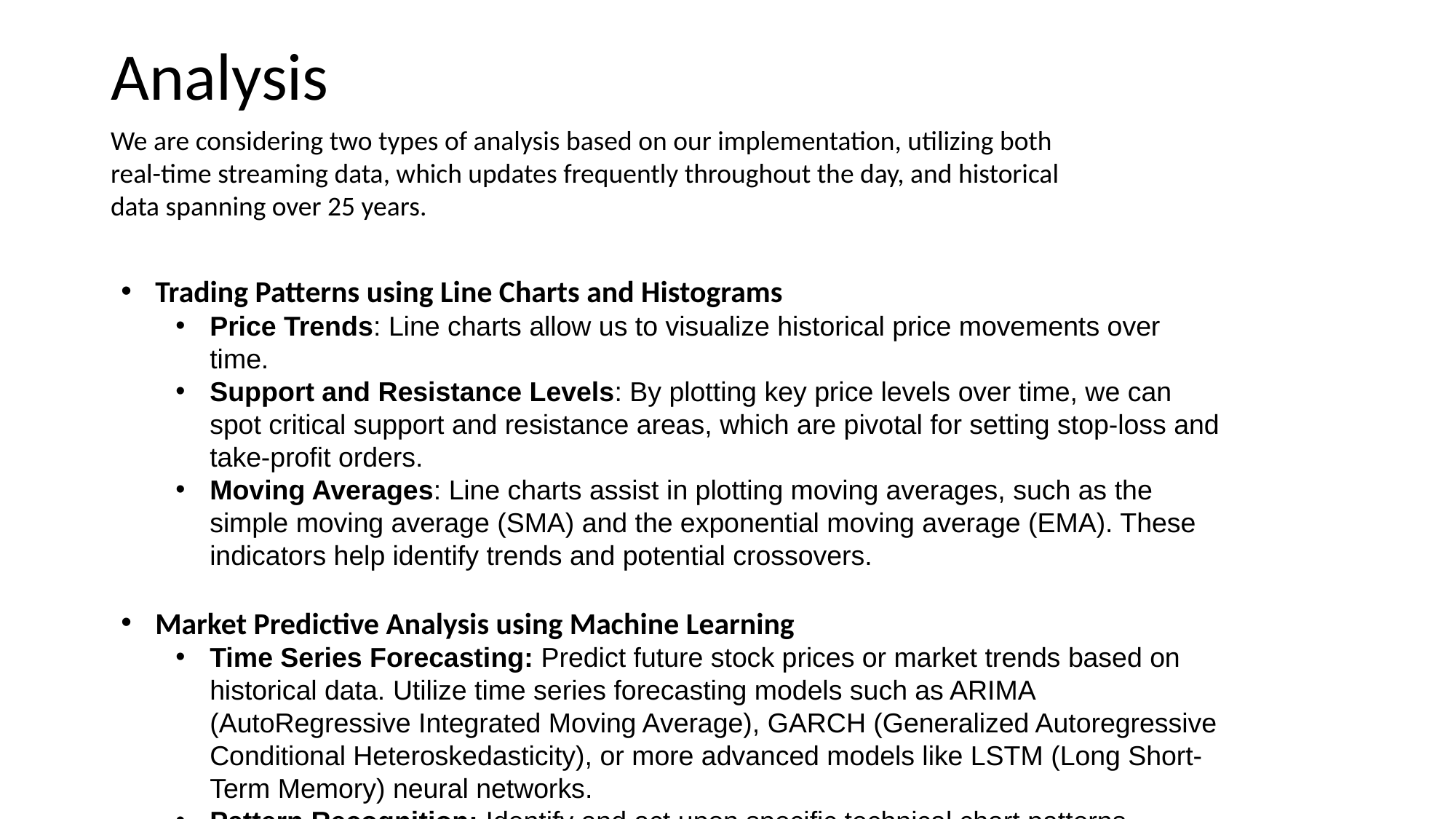

# Analysis
We are considering two types of analysis based on our implementation, utilizing both real-time streaming data, which updates frequently throughout the day, and historical data spanning over 25 years.
Trading Patterns using Line Charts and Histograms
Price Trends: Line charts allow us to visualize historical price movements over time.
Support and Resistance Levels: By plotting key price levels over time, we can spot critical support and resistance areas, which are pivotal for setting stop-loss and take-profit orders.
Moving Averages: Line charts assist in plotting moving averages, such as the simple moving average (SMA) and the exponential moving average (EMA). These indicators help identify trends and potential crossovers.

Market Predictive Analysis using Machine Learning
Time Series Forecasting: Predict future stock prices or market trends based on historical data. Utilize time series forecasting models such as ARIMA (AutoRegressive Integrated Moving Average), GARCH (Generalized Autoregressive Conditional Heteroskedasticity), or more advanced models like LSTM (Long Short-Term Memory) neural networks.
Pattern Recognition: Identify and act upon specific technical chart patterns.